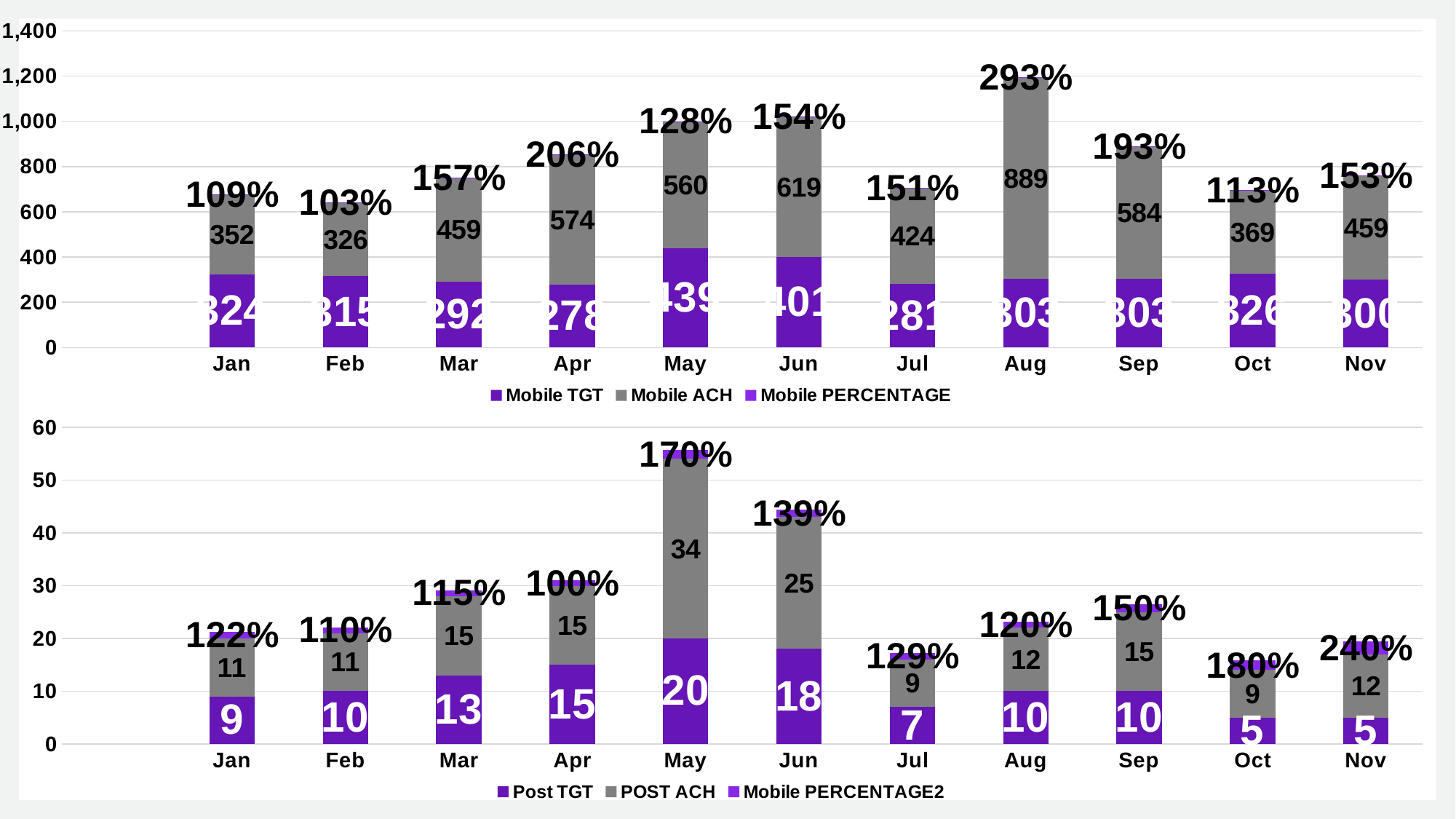

### Chart

| Category | Mobile TGT | Mobile ACH | Mobile PERCENTAGE |
|---|---|---|---|
|  | None | None | None |
| Jan | 324.0 | 352.0 | 1.0864197530864197 |
| Feb | 315.0 | 326.0 | 1.034920634920635 |
| Mar | 292.0 | 459.0 | 1.571917808219178 |
| Apr | 278.0 | 574.0 | 2.064748201438849 |
| May | 439.0 | 560.0 | 1.275626423690205 |
| Jun | 401.0 | 619.0 | 1.5436408977556109 |
| Jul | 281.0 | 424.0 | 1.508896797153025 |
| Aug | 303.0 | 889.0 | 2.933993399339934 |
| Sep | 303.0 | 584.0 | 1.9273927392739274 |
| Oct | 326.0 | 369.0 | 1.1319018404907975 |
| Nov | 300.0 | 459.0 | 1.53 |

### Chart

| Category | Post TGT | POST ACH | Mobile PERCENTAGE2 |
|---|---|---|---|
|  | None | None | None |
| Jan | 9.0 | 11.0 | 1.2222222222222223 |
| Feb | 10.0 | 11.0 | 1.1 |
| Mar | 13.0 | 15.0 | 1.1538461538461537 |
| Apr | 15.0 | 15.0 | 1.0 |
| May | 20.0 | 34.0 | 1.7 |
| Jun | 18.0 | 25.0 | 1.3888888888888888 |
| Jul | 7.0 | 9.0 | 1.2857142857142858 |
| Aug | 10.0 | 12.0 | 1.2 |
| Sep | 10.0 | 15.0 | 1.5 |
| Oct | 5.0 | 9.0 | 1.8 |
| Nov | 5.0 | 12.0 | 2.4 |